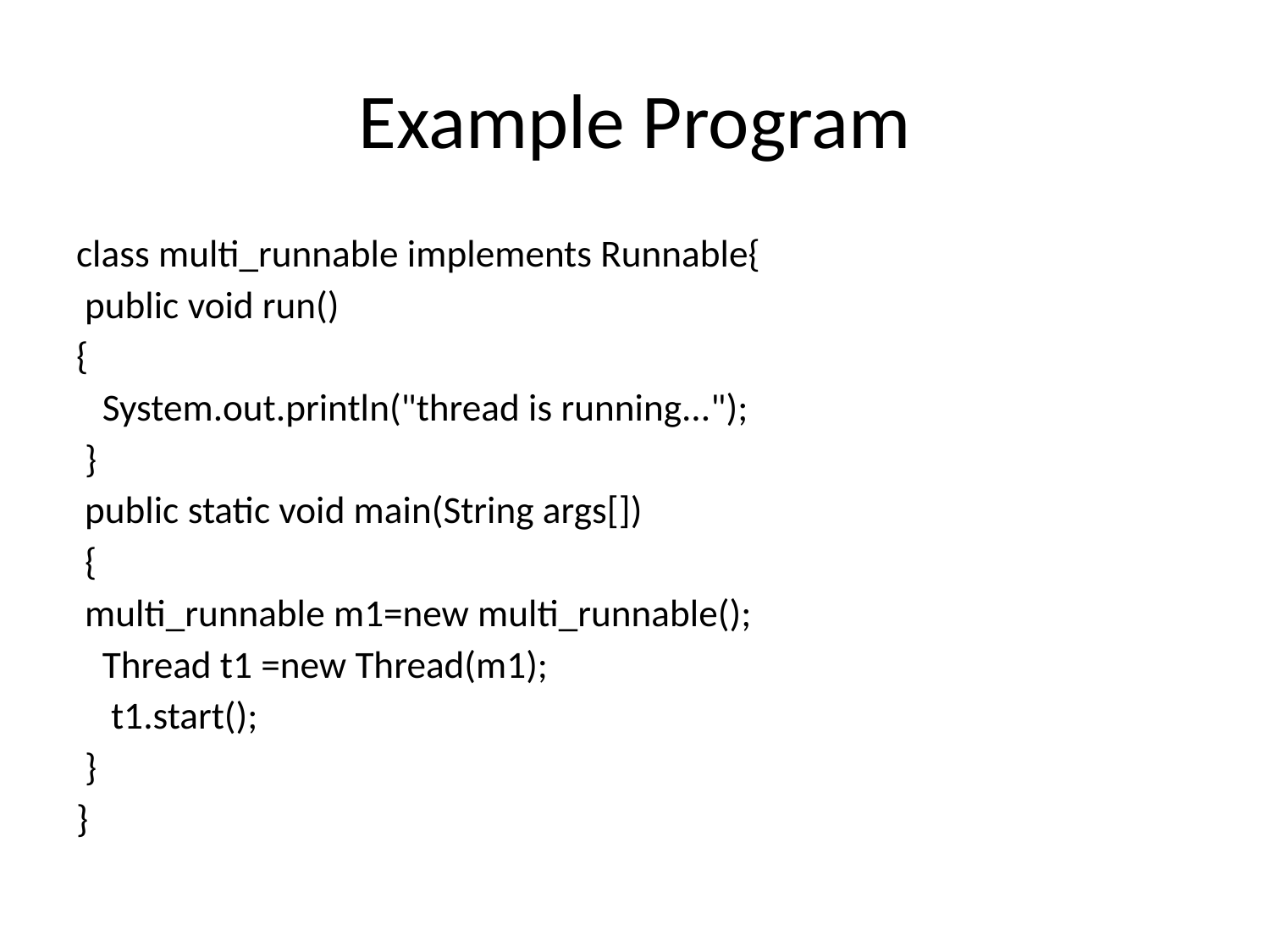

# Example Program
class multi_runnable implements Runnable{
 public void run()
{
   System.out.println("thread is running...");
 }
 public static void main(String args[])
 {
 multi_runnable m1=new multi_runnable();
   Thread t1 =new Thread(m1);
    t1.start();
 }
}